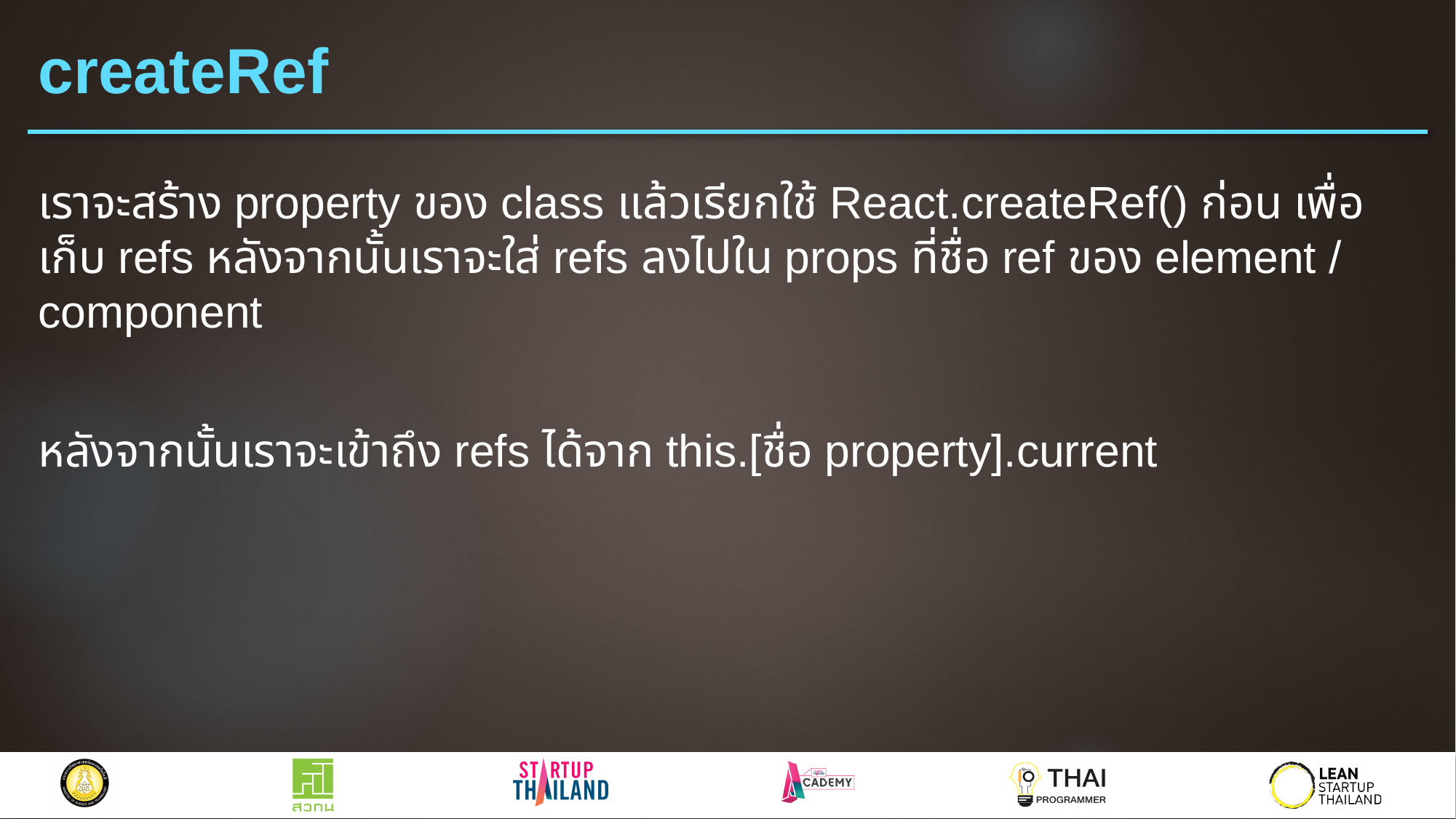

# createRef
เราจะสร้าง property ของ class แล้วเรียกใช้ React.createRef() ก่อน เพื่อเก็บ refs หลังจากนั้นเราจะใส่ refs ลงไปใน props ที่ชื่อ ref ของ element / component

หลังจากนั้นเราจะเข้าถึง refs ได้จาก this.[ชื่อ property].current